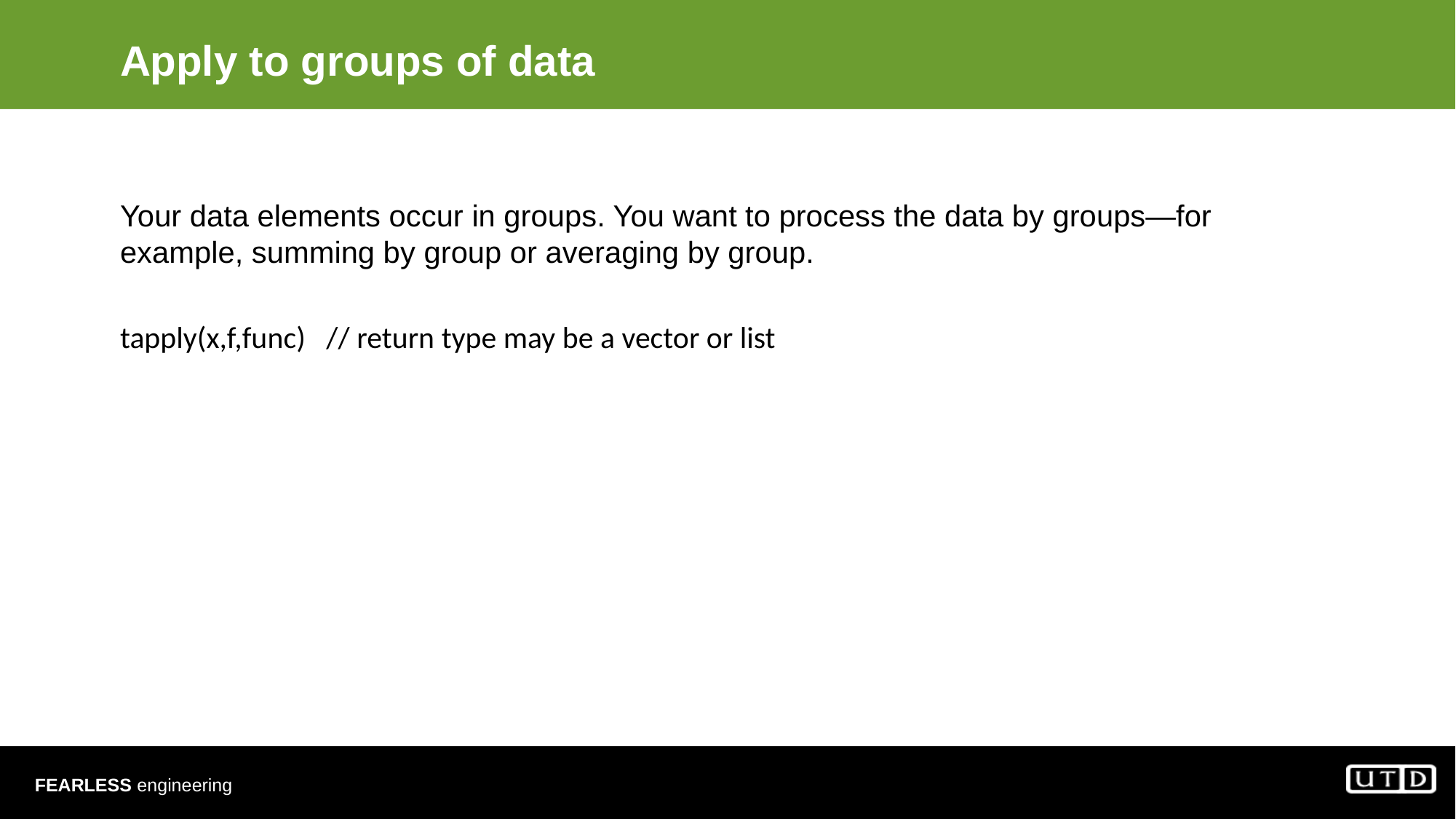

# Apply to groups of data
Your data elements occur in groups. You want to process the data by groups—for example, summing by group or averaging by group.

tapply(x,f,func)   // return type may be a vector or list